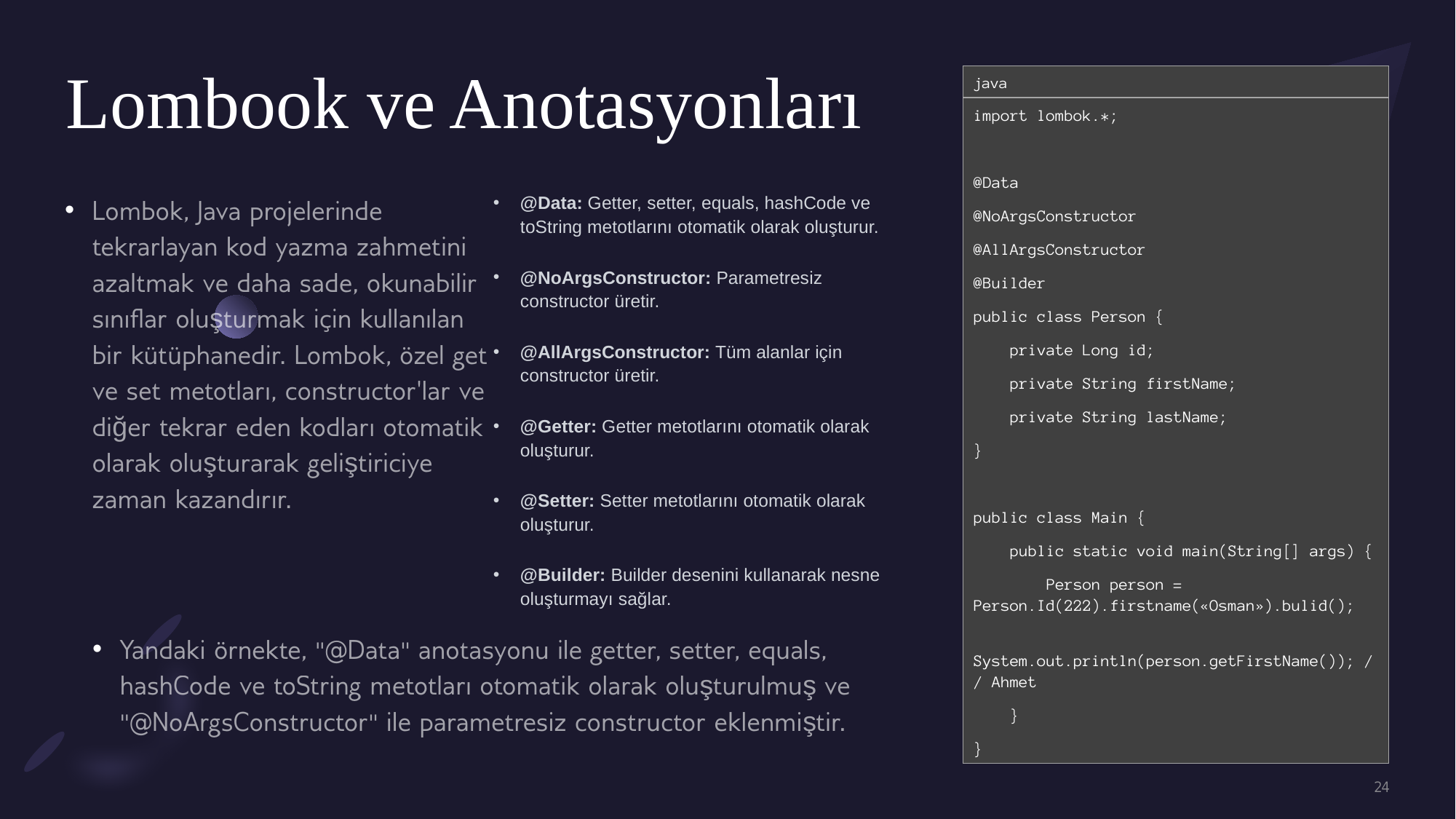

# Lombook ve Anotasyonları
java
import lombok.*;

@Data
@NoArgsConstructor
@AllArgsConstructor
@Builder
public class Person {
    private Long id;
    private String firstName;
    private String lastName;
}

public class Main {
    public static void main(String[] args) {
        Person person = Person.Id(222).firstname(«Osman»).bulid();
        System.out.println(person.getFirstName()); // Ahmet
    }
}
@Data: Getter, setter, equals, hashCode ve toString metotlarını otomatik olarak oluşturur.
@NoArgsConstructor: Parametresiz constructor üretir.
@AllArgsConstructor: Tüm alanlar için constructor üretir.
@Getter: Getter metotlarını otomatik olarak oluşturur.
@Setter: Setter metotlarını otomatik olarak oluşturur.
@Builder: Builder desenini kullanarak nesne oluşturmayı sağlar.
Lombok, Java projelerinde tekrarlayan kod yazma zahmetini azaltmak ve daha sade, okunabilir sınıflar oluşturmak için kullanılan bir kütüphanedir. Lombok, özel get ve set metotları, constructor'lar ve diğer tekrar eden kodları otomatik olarak oluşturarak geliştiriciye zaman kazandırır.
Yandaki örnekte, "@Data" anotasyonu ile getter, setter, equals, hashCode ve toString metotları otomatik olarak oluşturulmuş ve "@NoArgsConstructor" ile parametresiz constructor eklenmiştir.
24